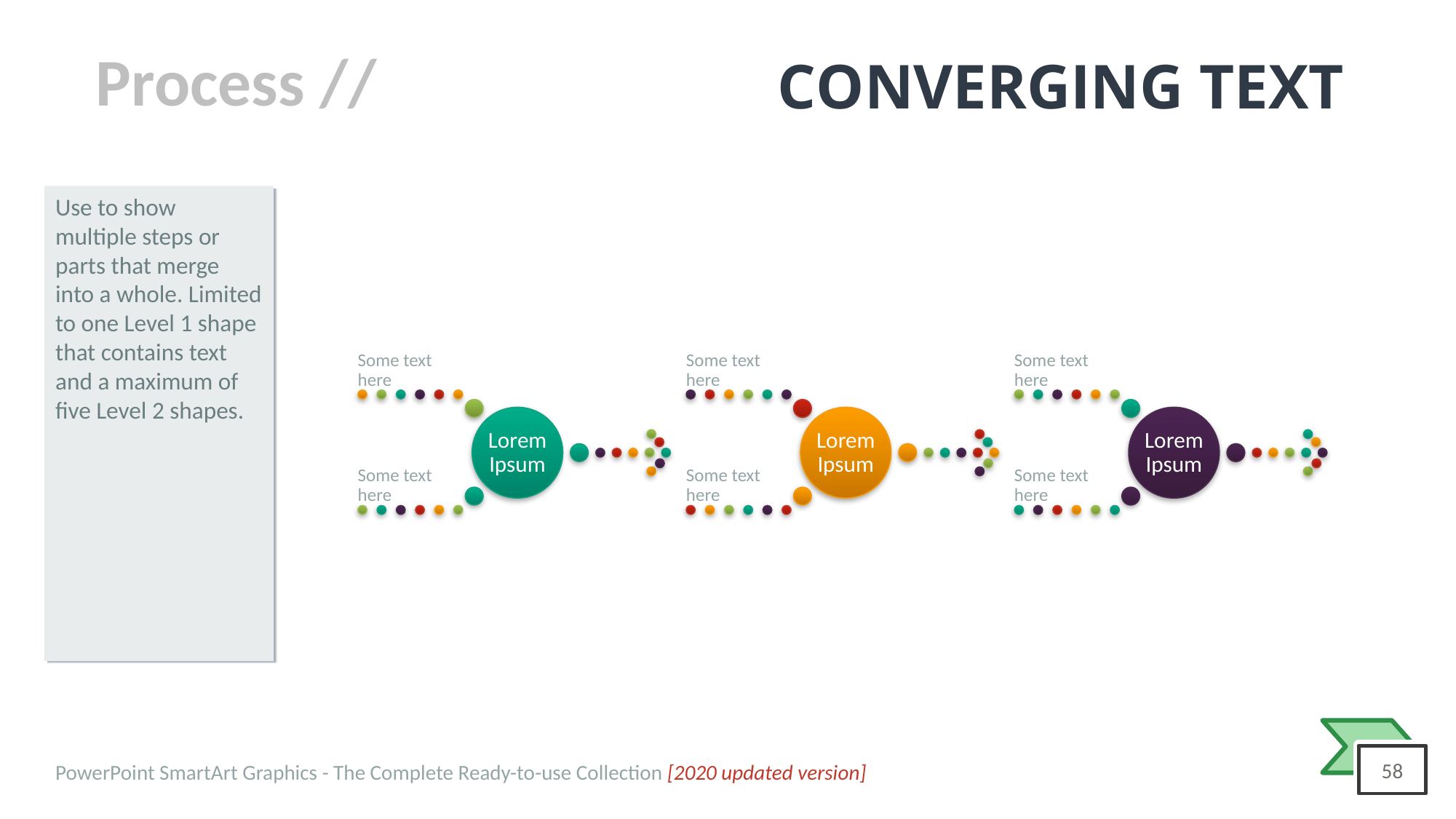

# CONVERGING TEXT
Use to show multiple steps or parts that merge into a whole. Limited to one Level 1 shape that contains text and a maximum of five Level 2 shapes.

Some text here

Some text here

Some text here

Lorem Ipsum
Lorem Ipsum
Lorem Ipsum

Some text here

Some text here

Some text here

PowerPoint SmartArt Graphics - The Complete Ready-to-use Collection [2020 updated version]